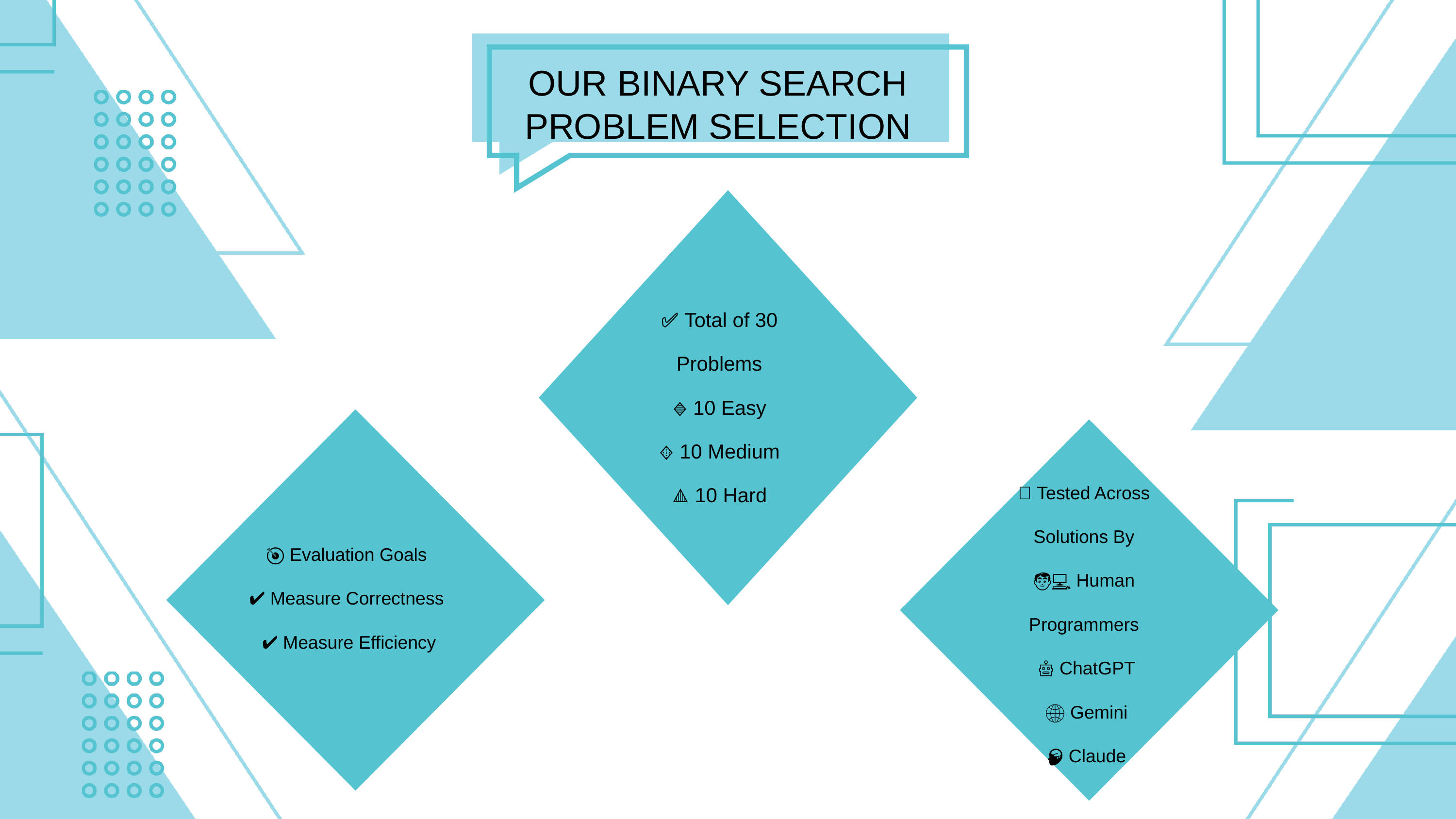

OUR BINARY SEARCH PROBLEM SELECTION

✅ Total of 30 Problems
🔹 10 Easy
🔸 10 Medium
🔺 10 Hard

🎯 Evaluation Goals
✔️ Measure Correctness
 ✔️ Measure Efficiency

🧪 Tested Across Solutions By
👨‍💻 Human Programmers
 🤖 ChatGPT
 🌐 Gemini
 🧠 Claude